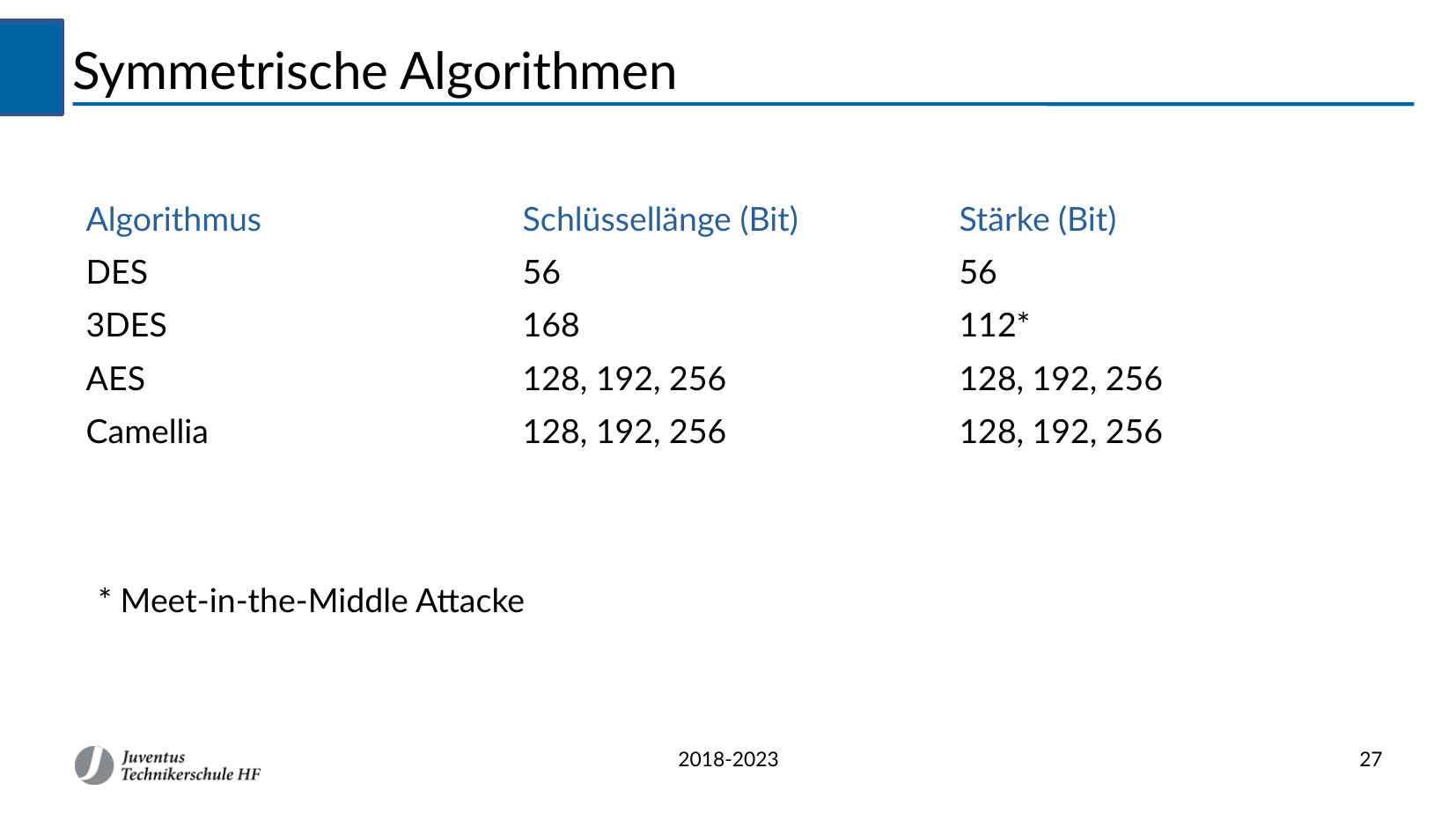

Symmetrische Algorithmen
| Algorithmus | Schlüssellänge (Bit) | Stärke (Bit) |
| --- | --- | --- |
| DES | 56 | 56 |
| 3DES | 168 | 112\* |
| AES | 128, 192, 256 | 128, 192, 256 |
| Camellia | 128, 192, 256 | 128, 192, 256 |
* Meet-in-the-Middle Attacke
2018-2023
27